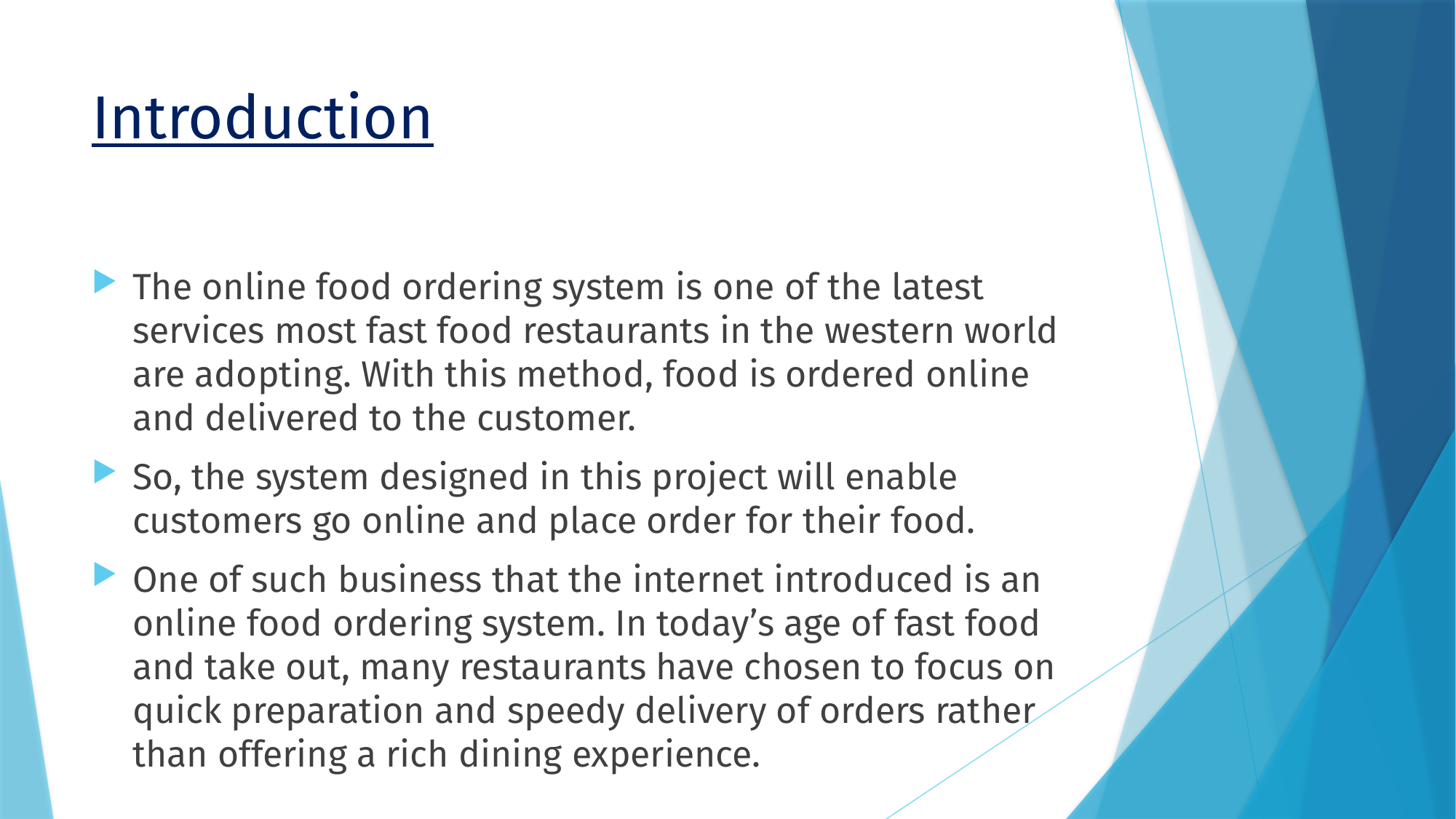

# Introduction
The online food ordering system is one of the latest services most fast food restaurants in the western world are adopting. With this method, food is ordered online and delivered to the customer.
So, the system designed in this project will enable customers go online and place order for their food.
One of such business that the internet introduced is an online food ordering system. In today’s age of fast food and take out, many restaurants have chosen to focus on quick preparation and speedy delivery of orders rather than offering a rich dining experience.